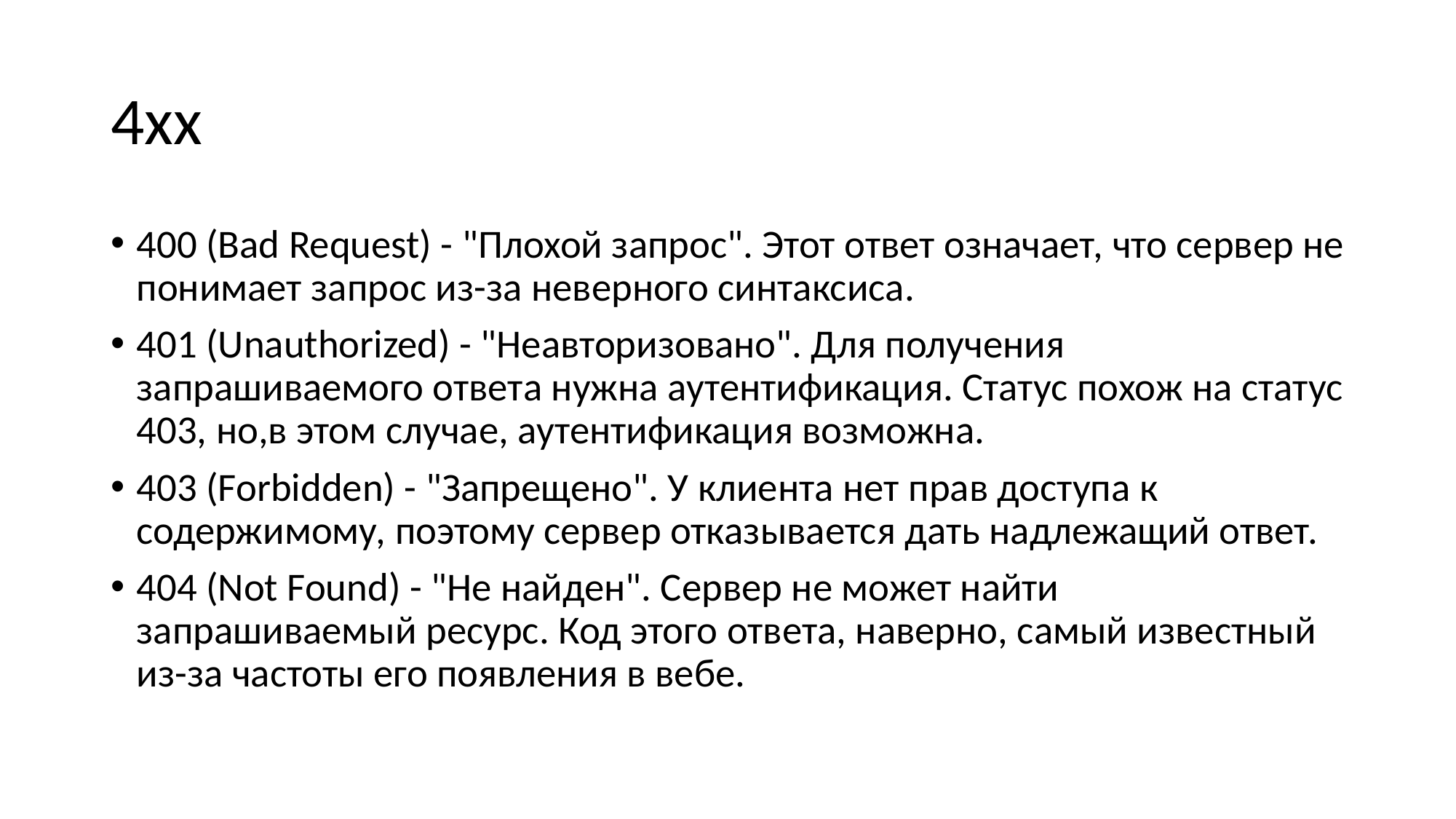

# 4xx
400 (Bad Request) - "Плохой запрос". Этот ответ означает, что сервер не понимает запрос из-за неверного синтаксиса.
401 (Unauthorized) - "Неавторизовано". Для получения запрашиваемого ответа нужна аутентификация. Статус похож на статус 403, но,в этом случае, аутентификация возможна.
403 (Forbidden) - "Запрещено". У клиента нет прав доступа к содержимому, поэтому сервер отказывается дать надлежащий ответ.
404 (Not Found) - "Не найден". Сервер не может найти запрашиваемый ресурс. Код этого ответа, наверно, самый известный из-за частоты его появления в вебе.